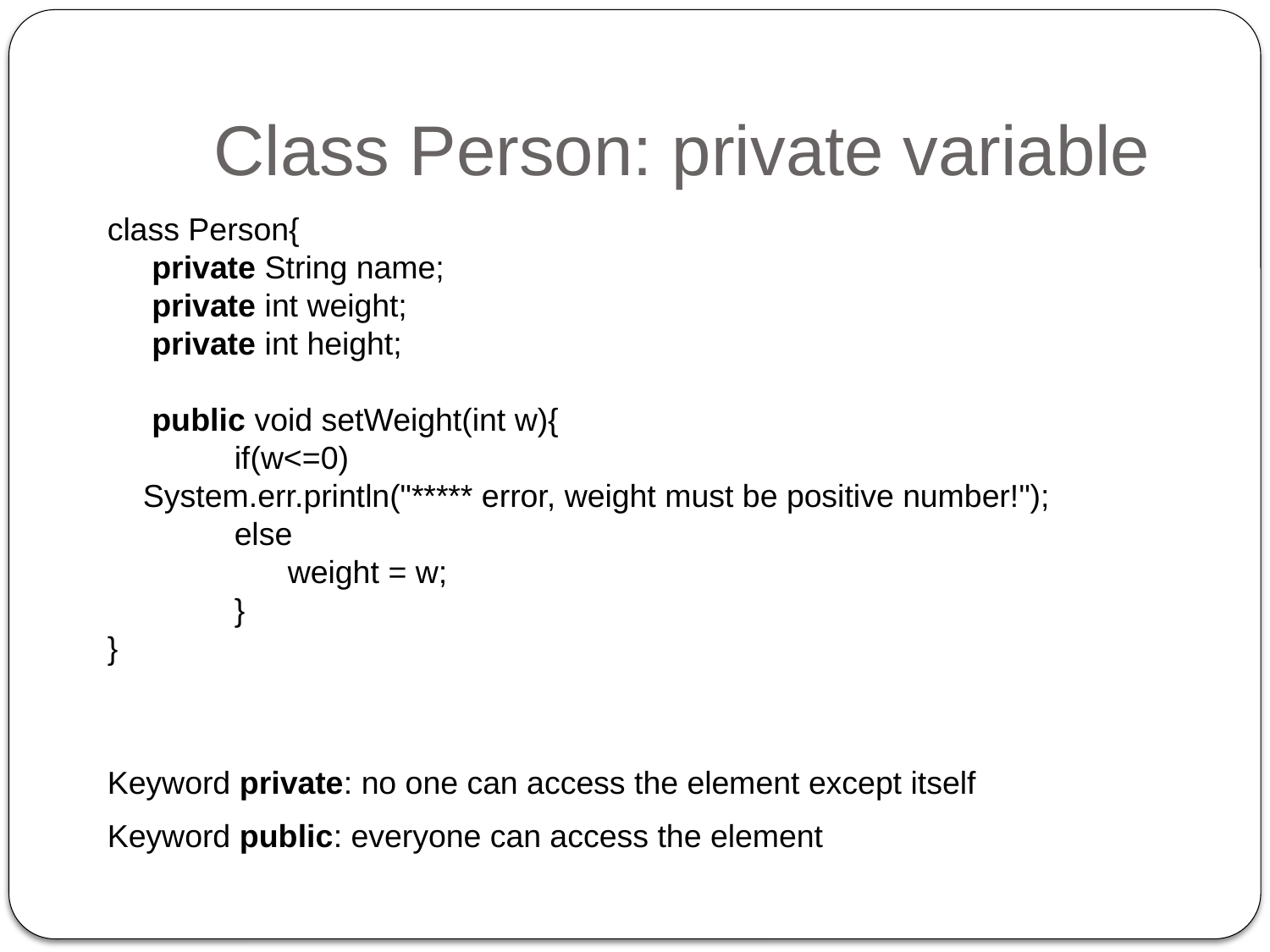

# Class Person: private variable
class Person{
     private String name;
     private int weight;
     private int height;

     public void setWeight(int w){
	if(w<=0)
    System.err.println("***** error, weight must be positive number!");
	else
	      weight = w;
	}
}
Keyword private: no one can access the element except itself
Keyword public: everyone can access the element